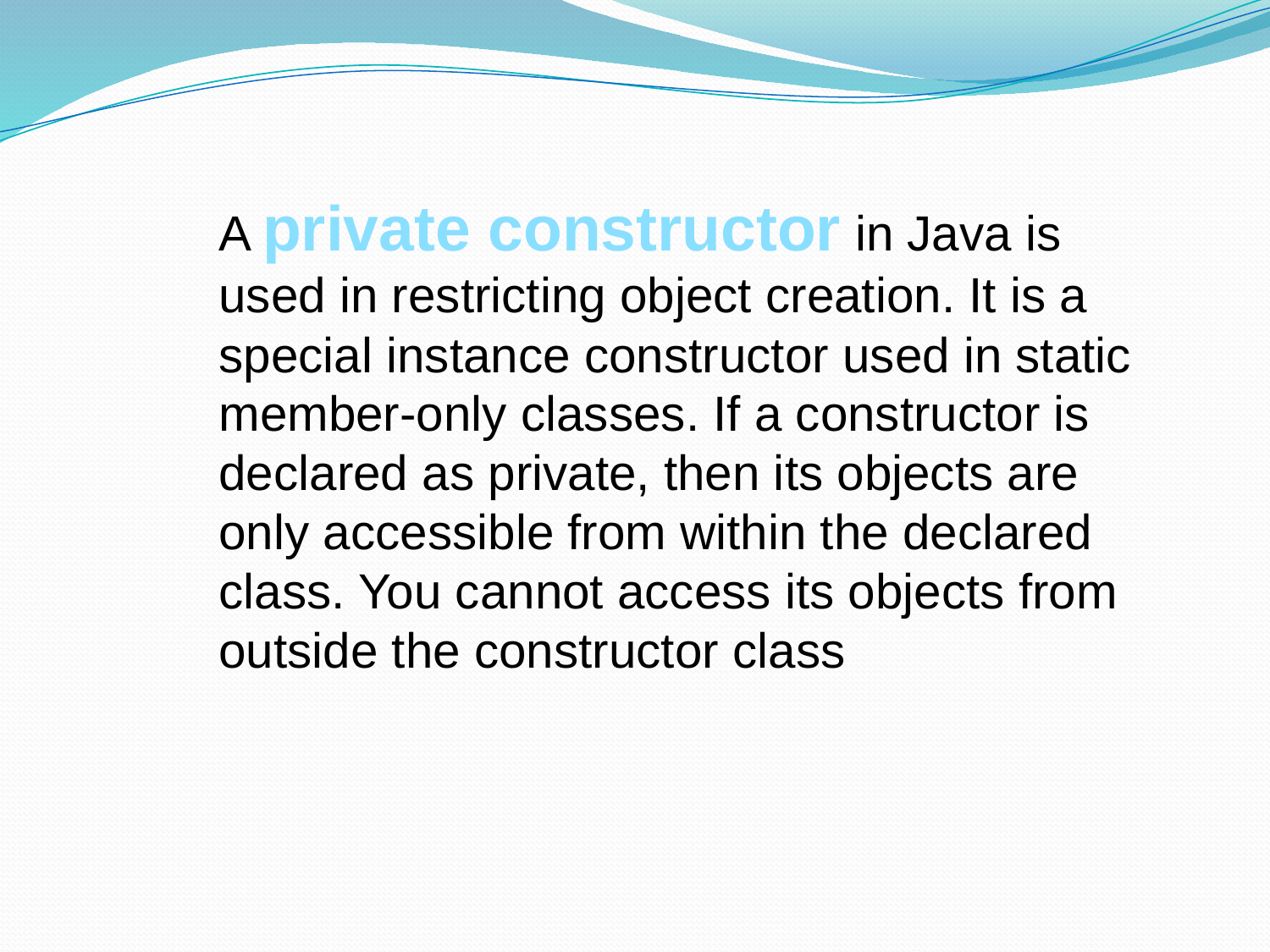

A private constructor in Java is used in restricting object creation. It is a special instance constructor used in static member-only classes. If a constructor is declared as private, then its objects are only accessible from within the declared class. You cannot access its objects from outside the constructor class